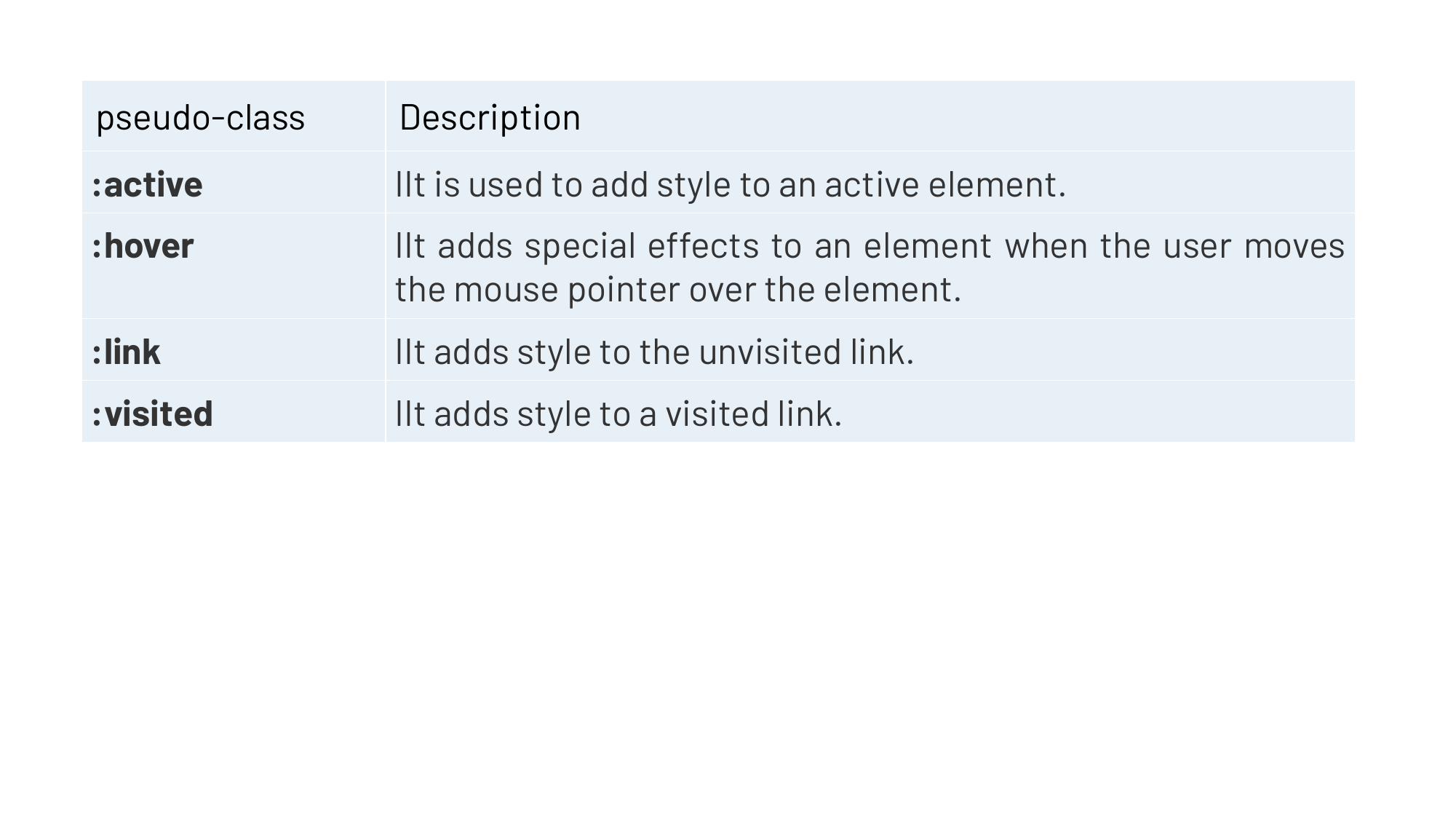

| pseudo-class | Description |
| --- | --- |
| :active | IIt is used to add style to an active element. |
| :hover | IIt adds special effects to an element when the user moves the mouse pointer over the element. |
| :link | IIt adds style to the unvisited link. |
| :visited | IIt adds style to a visited link. |